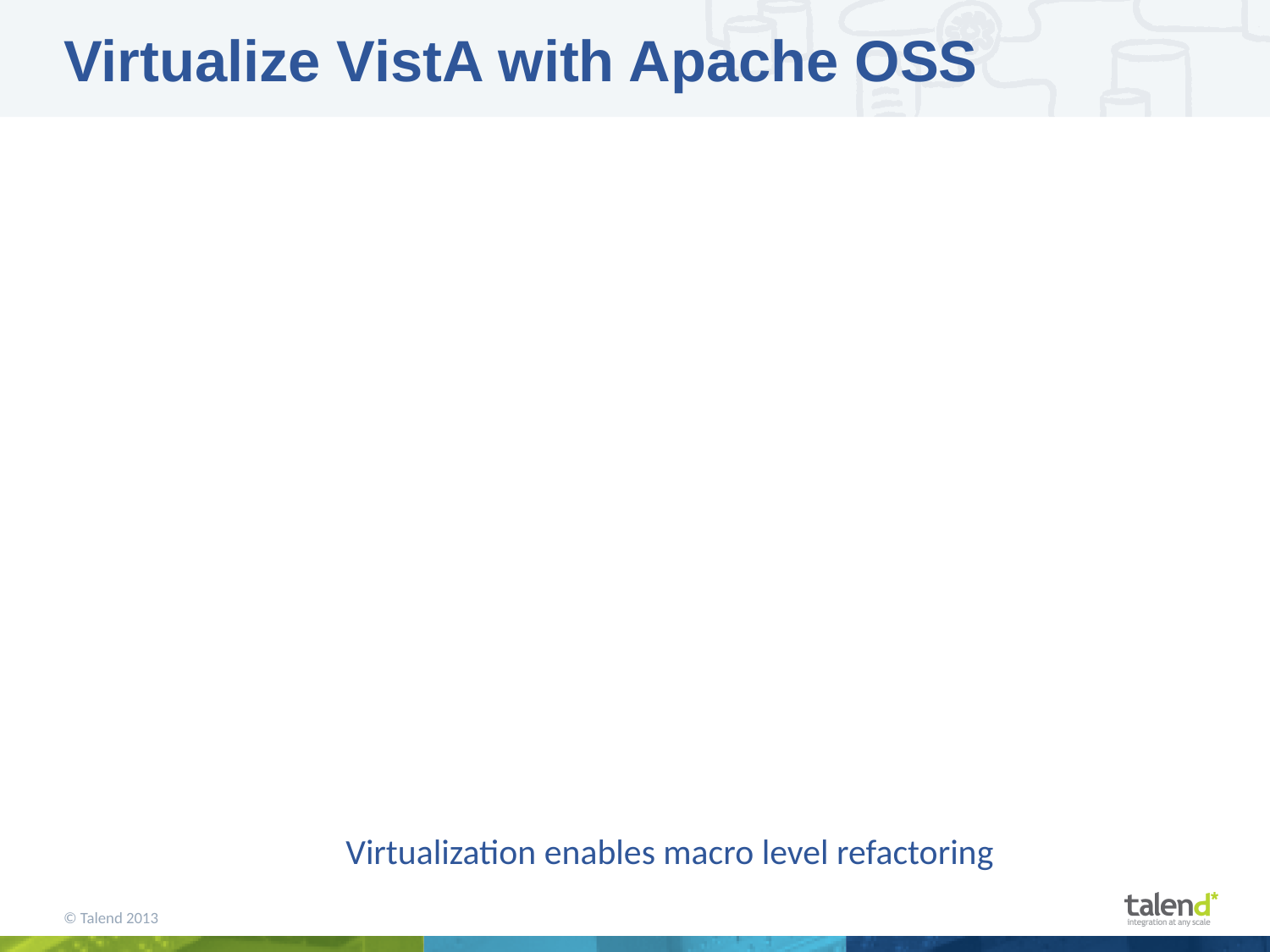

# Virtualize VistA with Apache OSS

Virtualization enables macro level refactoring
© Talend 2013